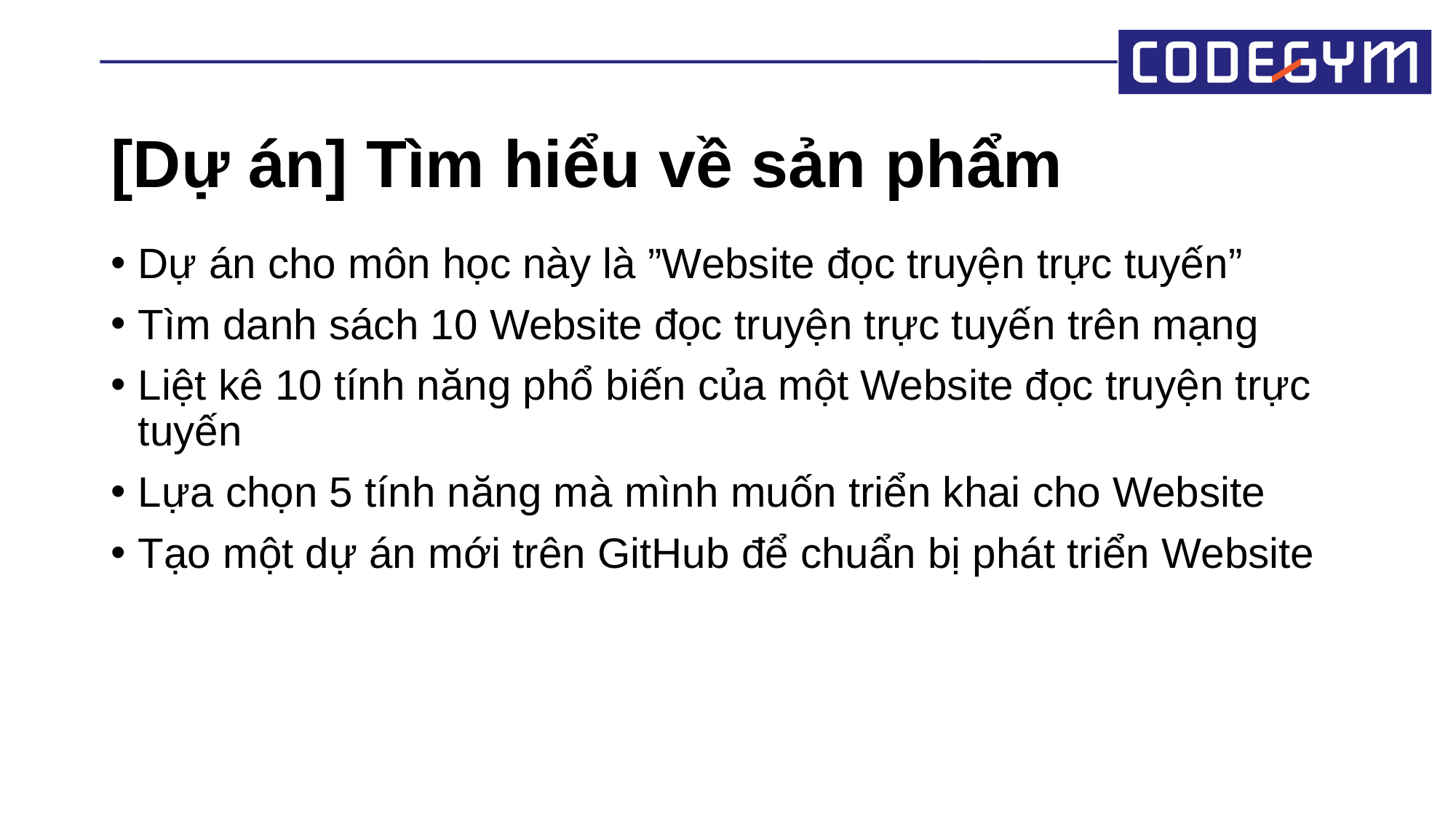

# [Dự án] Tìm hiểu về sản phẩm
Dự án cho môn học này là ”Website đọc truyện trực tuyến”
Tìm danh sách 10 Website đọc truyện trực tuyến trên mạng
Liệt kê 10 tính năng phổ biến của một Website đọc truyện trực tuyến
Lựa chọn 5 tính năng mà mình muốn triển khai cho Website
Tạo một dự án mới trên GitHub để chuẩn bị phát triển Website